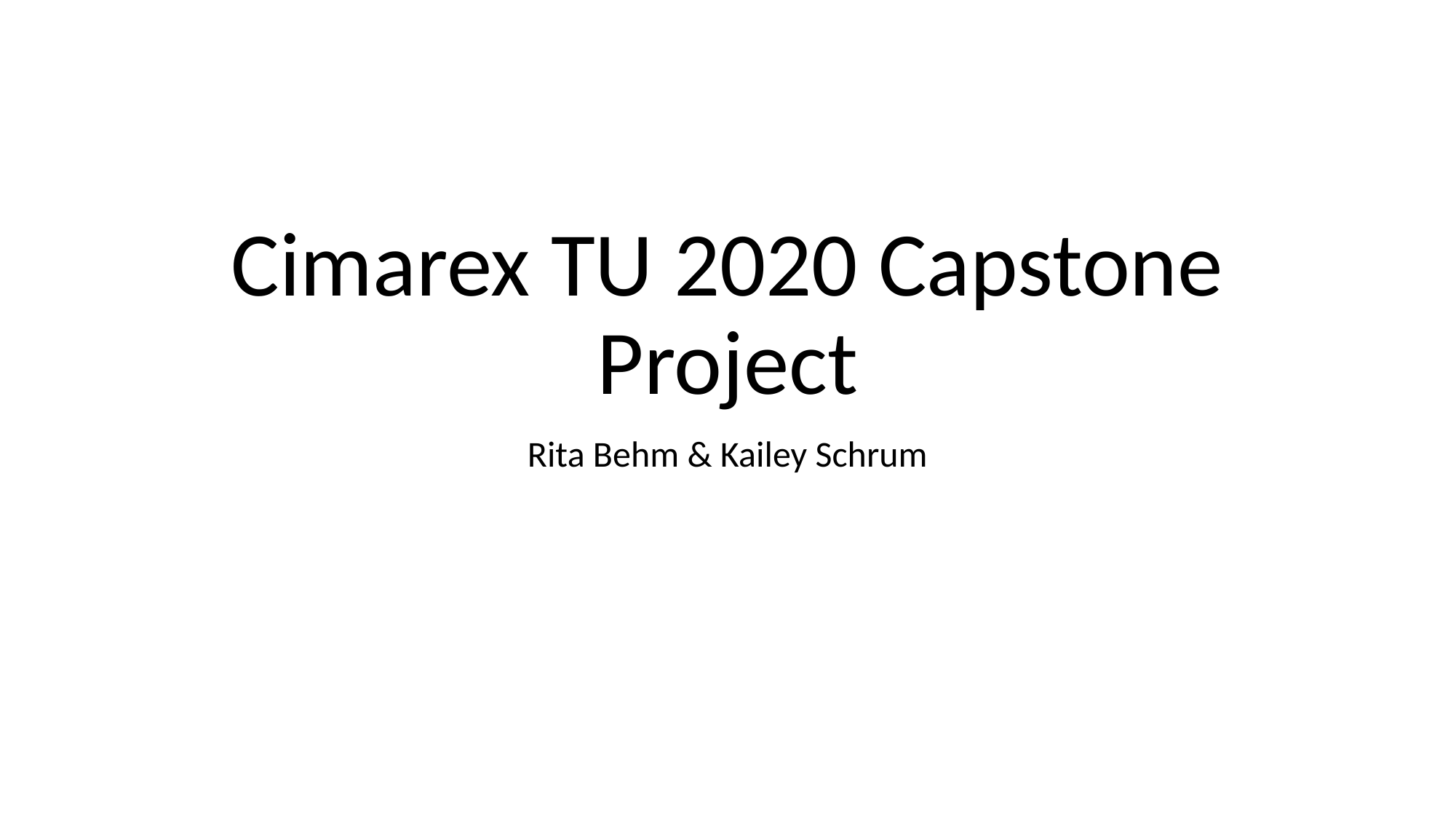

# Cimarex TU 2020 Capstone Project
Rita Behm & Kailey Schrum